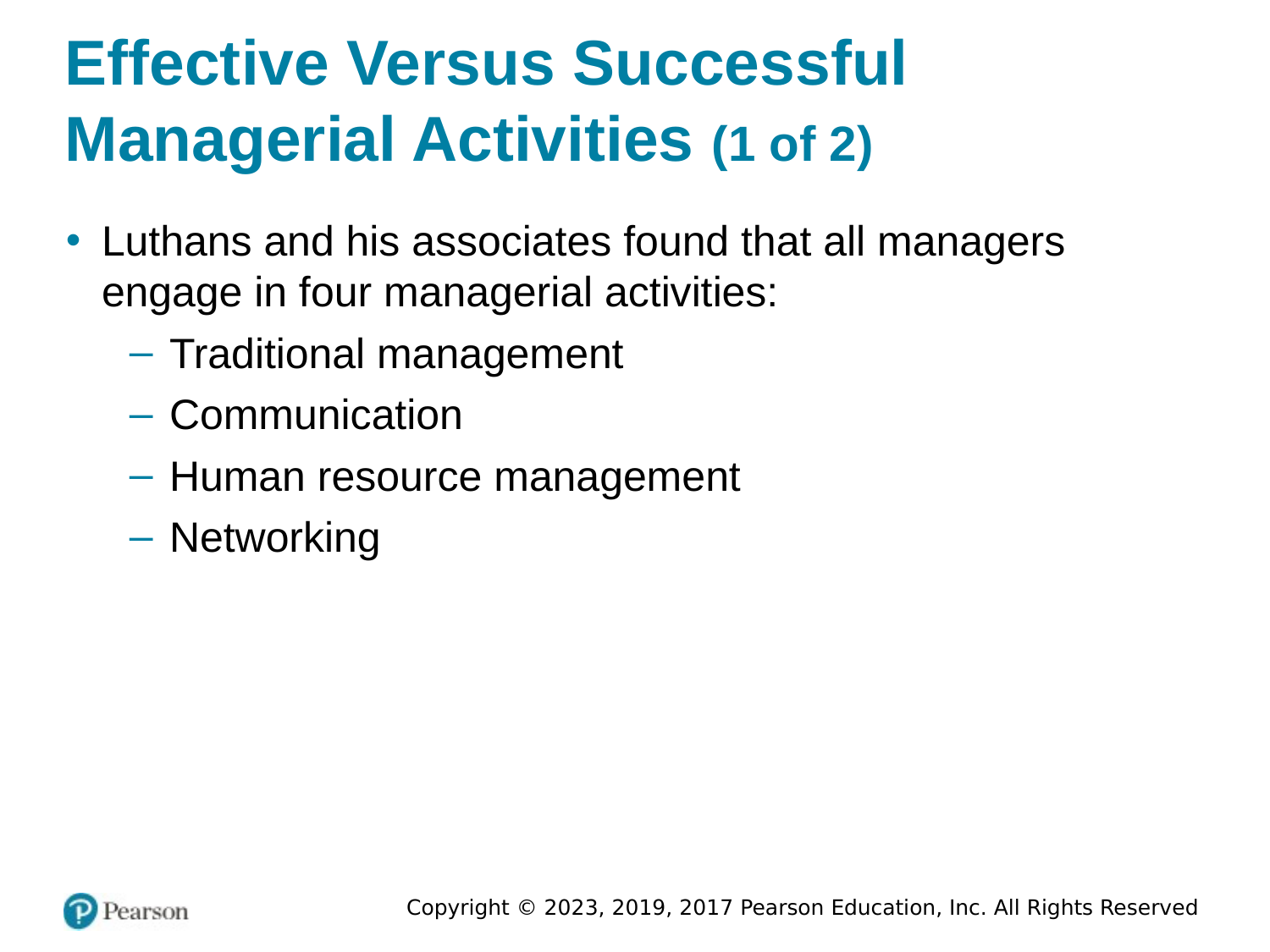

# Effective Versus Successful Managerial Activities (1 of 2)
Luthans and his associates found that all managers engage in four managerial activities:
Traditional management
Communication
Human resource management
Networking